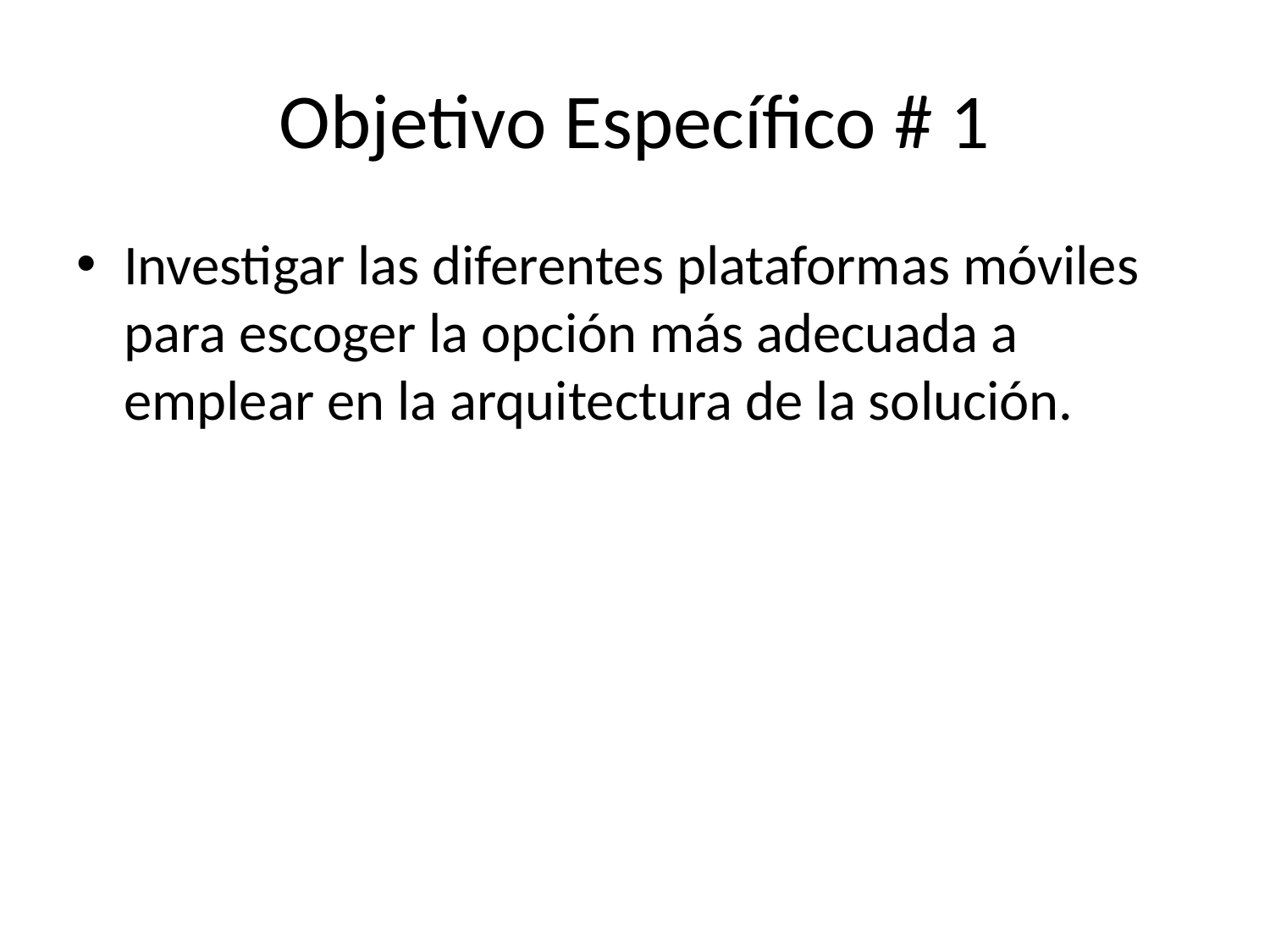

# Objetivo Específico # 1
Investigar las diferentes plataformas móviles para escoger la opción más adecuada a emplear en la arquitectura de la solución.